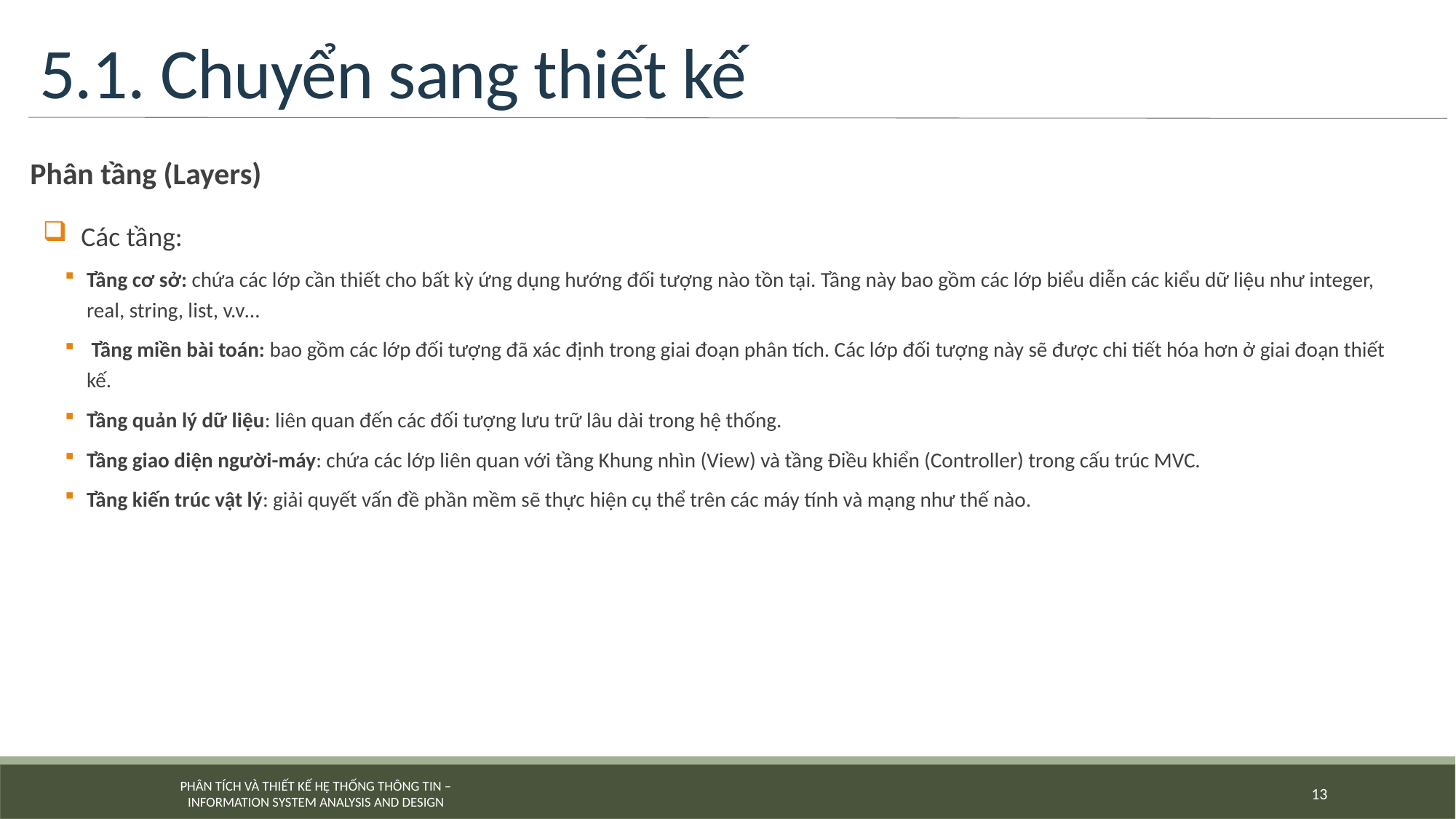

# 5.1. Chuyển sang thiết kế
Phân tầng (Layers)
Các tầng:
Tầng cơ sở: chứa các lớp cần thiết cho bất kỳ ứng dụng hướng đối tượng nào tồn tại. Tầng này bao gồm các lớp biểu diễn các kiểu dữ liệu như integer, real, string, list, v.v…
 Tầng miền bài toán: bao gồm các lớp đối tượng đã xác định trong giai đoạn phân tích. Các lớp đối tượng này sẽ được chi tiết hóa hơn ở giai đoạn thiết kế.
Tầng quản lý dữ liệu: liên quan đến các đối tượng lưu trữ lâu dài trong hệ thống.
Tầng giao diện người-máy: chứa các lớp liên quan với tầng Khung nhìn (View) và tầng Điều khiển (Controller) trong cấu trúc MVC.
Tầng kiến trúc vật lý: giải quyết vấn đề phần mềm sẽ thực hiện cụ thể trên các máy tính và mạng như thế nào.
13